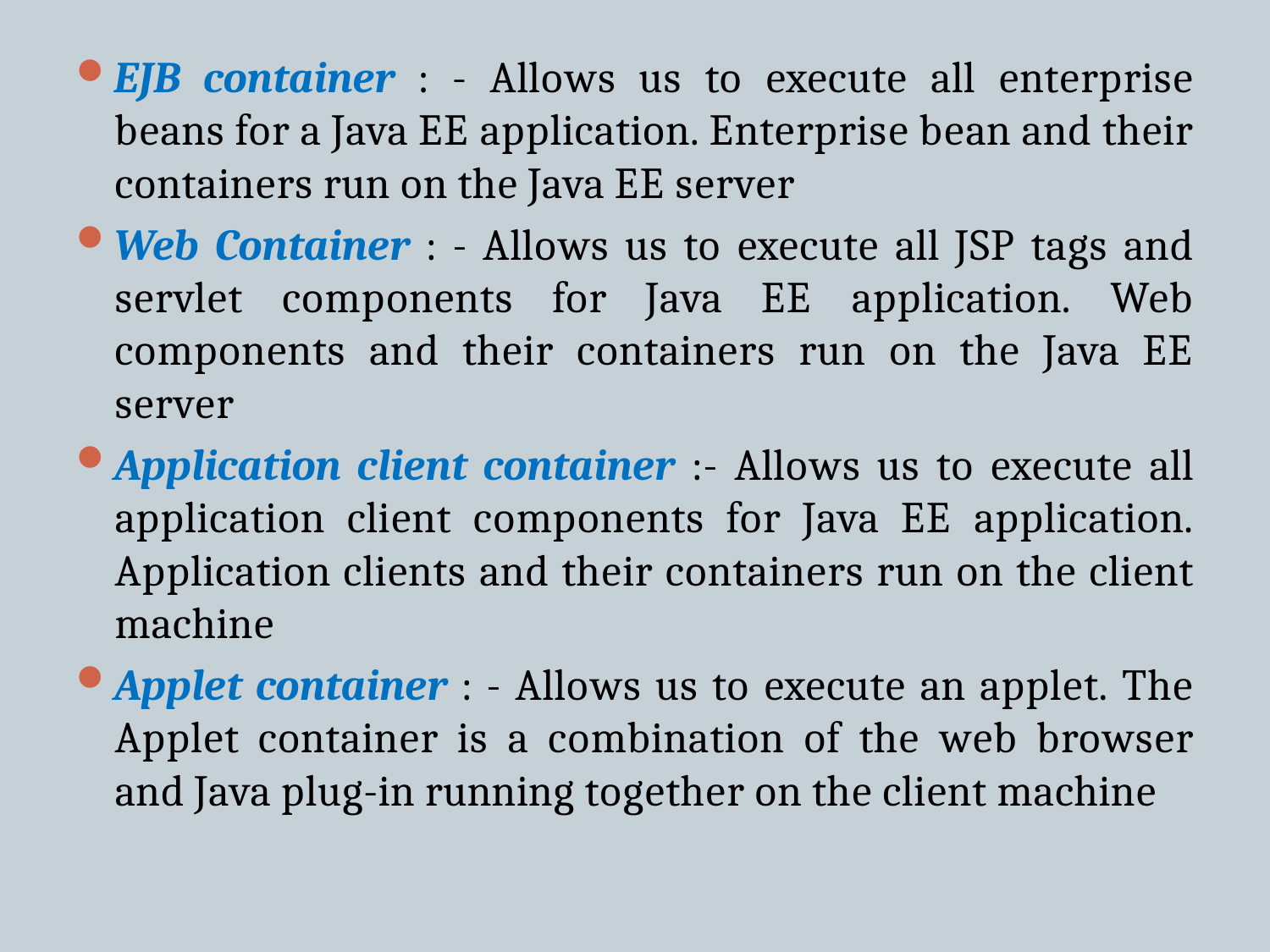

EJB container : - Allows us to execute all enterprise beans for a Java EE application. Enterprise bean and their containers run on the Java EE server
Web Container : - Allows us to execute all JSP tags and servlet components for Java EE application. Web components and their containers run on the Java EE server
Application client container :- Allows us to execute all application client components for Java EE application. Application clients and their containers run on the client machine
Applet container : - Allows us to execute an applet. The Applet container is a combination of the web browser and Java plug-in running together on the client machine